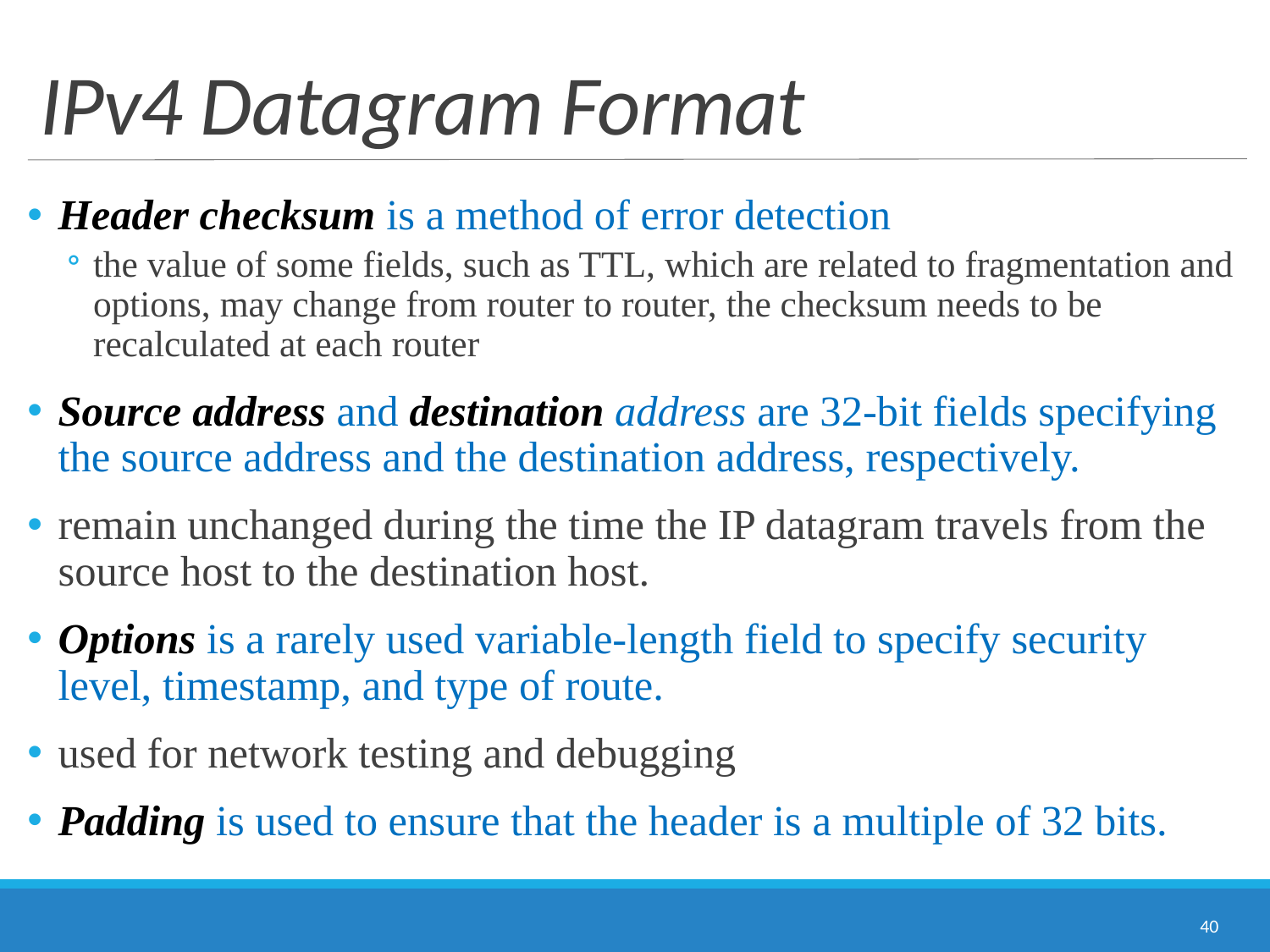

# IPv4 Datagram Format
Header checksum is a method of error detection
the value of some fields, such as TTL, which are related to fragmentation and options, may change from router to router, the checksum needs to be recalculated at each router
Source address and destination address are 32-bit fields specifying the source address and the destination address, respectively.
remain unchanged during the time the IP datagram travels from the source host to the destination host.
Options is a rarely used variable-length field to specify security level, timestamp, and type of route.
used for network testing and debugging
Padding is used to ensure that the header is a multiple of 32 bits.